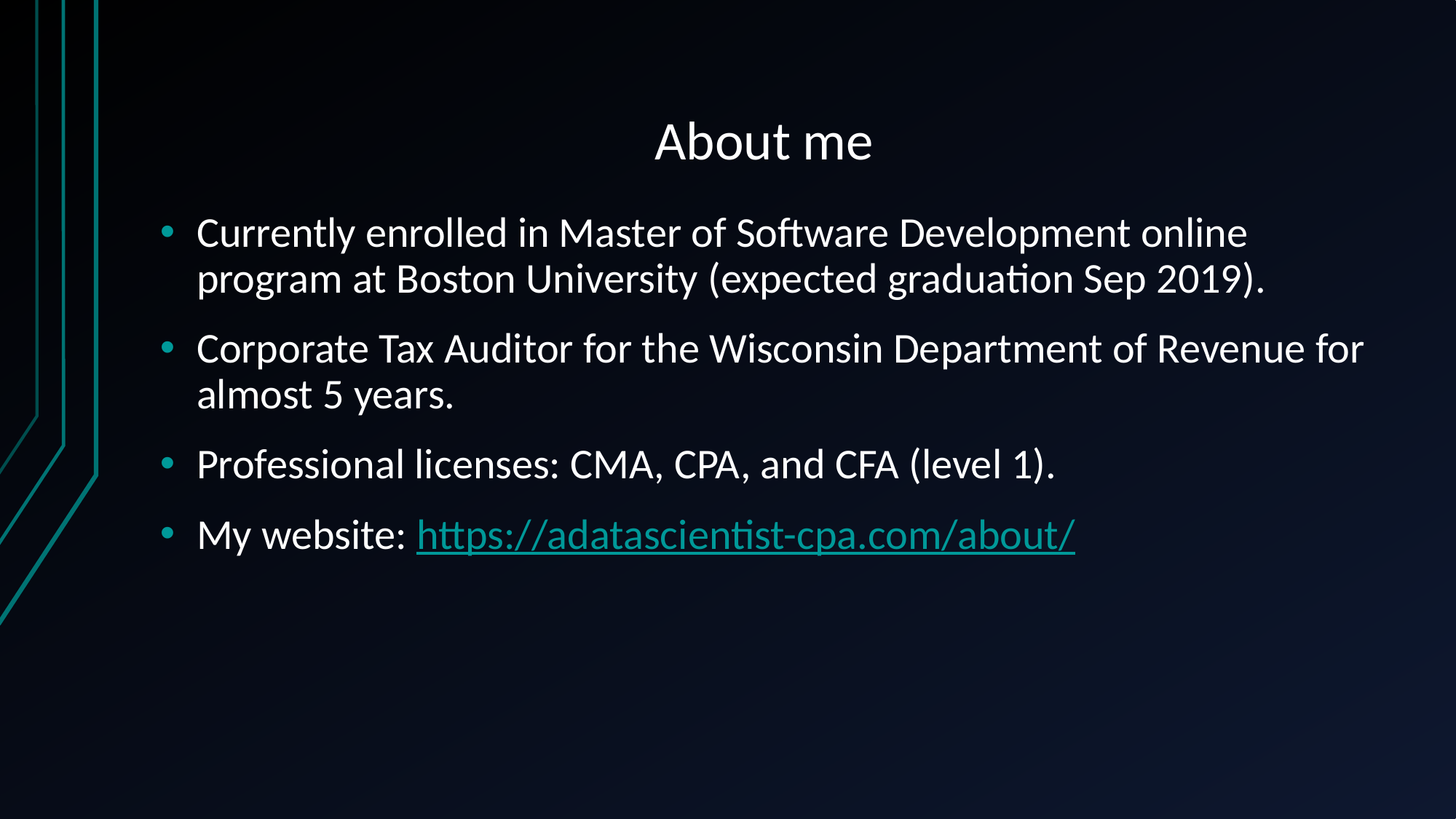

# About me
Currently enrolled in Master of Software Development online program at Boston University (expected graduation Sep 2019).
Corporate Tax Auditor for the Wisconsin Department of Revenue for almost 5 years.
Professional licenses: CMA, CPA, and CFA (level 1).
My website: https://adatascientist-cpa.com/about/